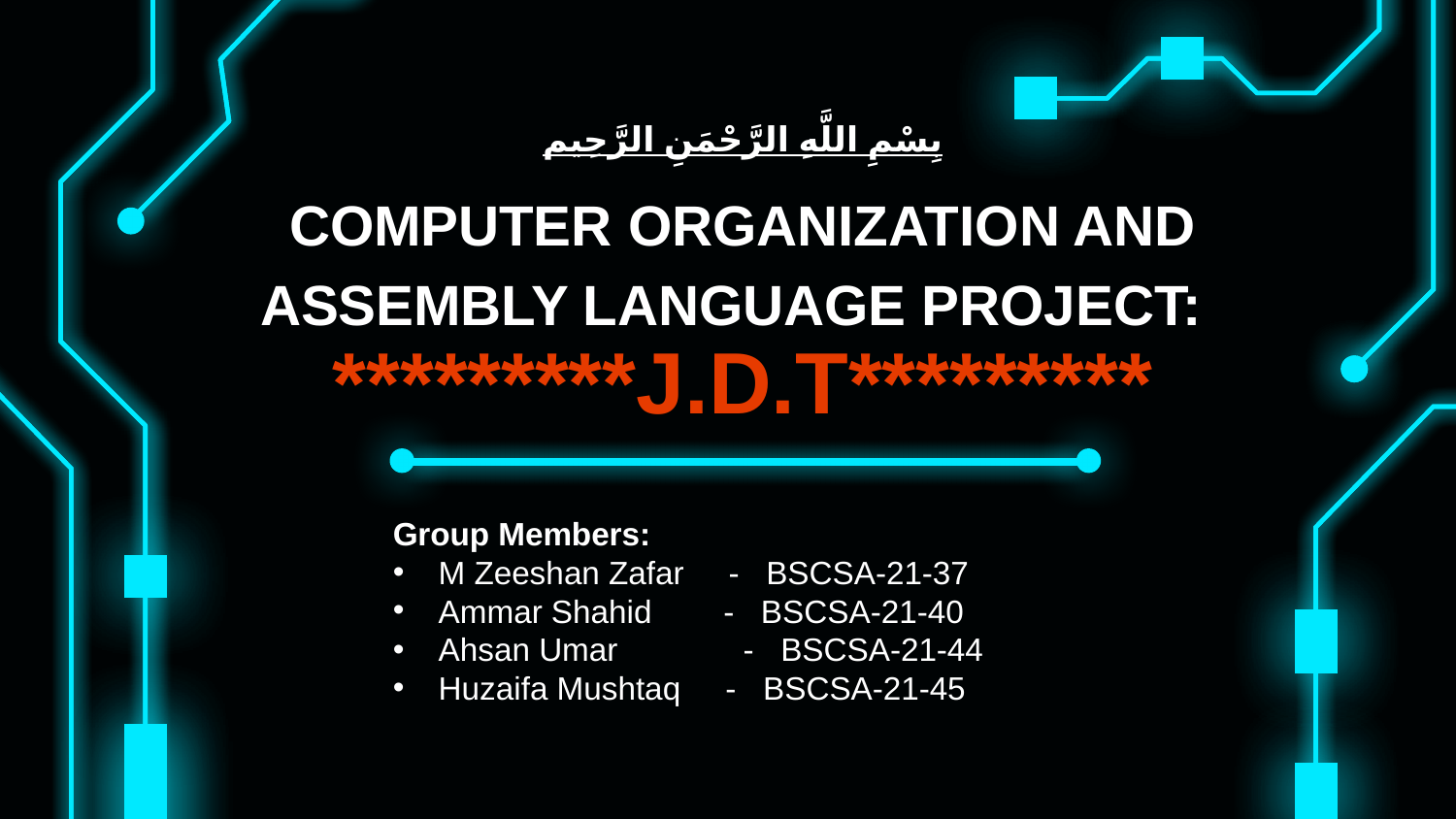

# بِسْمِ اللَّهِ الرَّحْمَنِ الرَّحِيم
COMPUTER ORGANIZATION AND ASSEMBLY LANGUAGE PROJECT:
*********J.D.T*********

Group Members:
M Zeeshan Zafar     -   BSCSA-21-37
Ammar Shahid        -   BSCSA-21-40
Ahsan Umar              -   BSCSA-21-44
Huzaifa Mushtaq     -   BSCSA-21-45